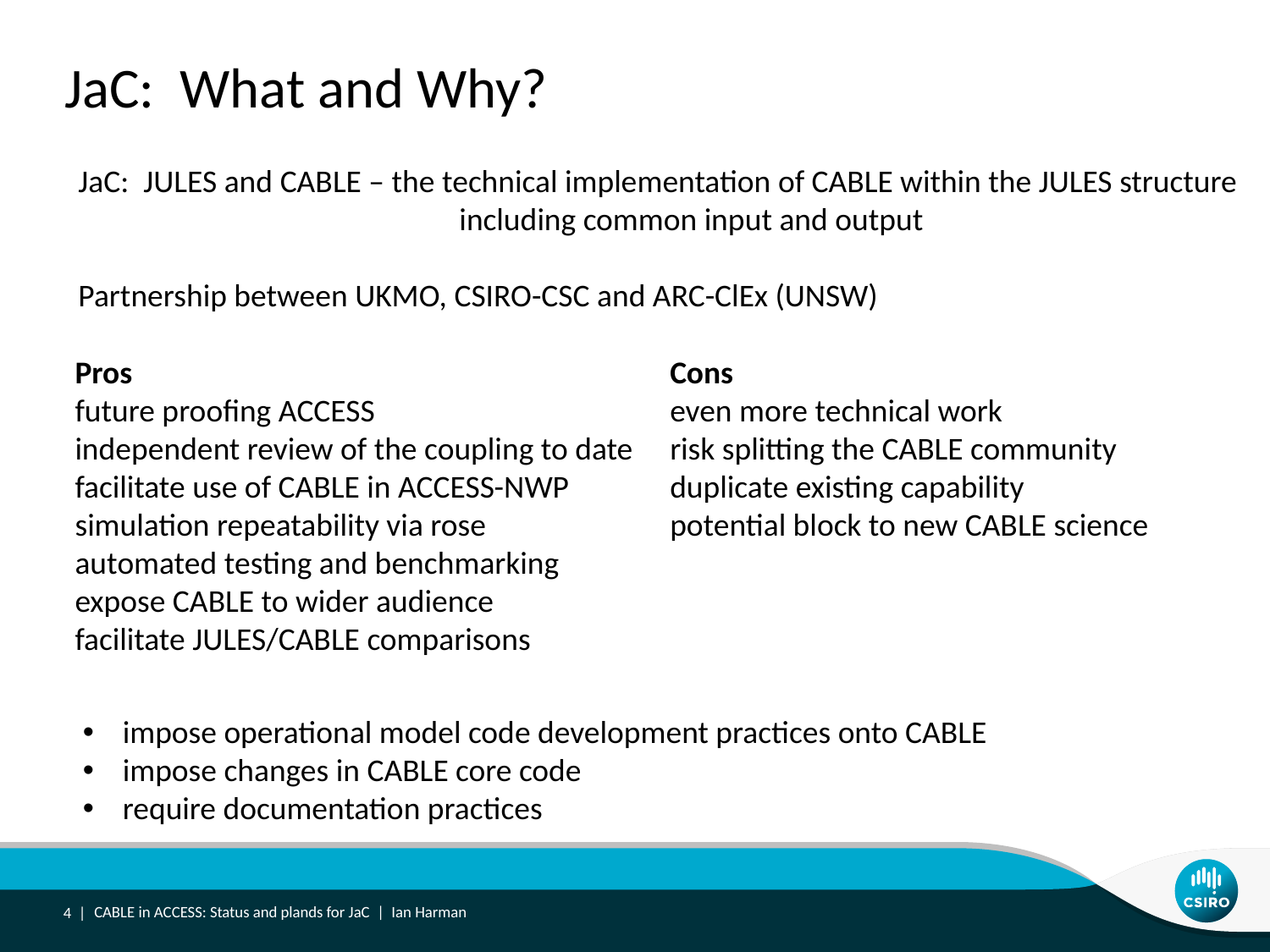

JaC:  What and Why?
JaC:  JULES and CABLE – the technical implementation of CABLE within the JULES structure
			including common input and output

Partnership between UKMO, CSIRO-CSC and ARC-ClEx (UNSW)
Pros
future proofing ACCESS
independent review of the coupling to date
facilitate use of CABLE in ACCESS-NWP
simulation repeatability via rose
automated testing and benchmarking
expose CABLE to wider audience
facilitate JULES/CABLE comparisons
Cons
even more technical work
risk splitting the CABLE community
duplicate existing capability
potential block to new CABLE science
impose operational model code development practices onto CABLE
impose changes in CABLE core code
require documentation practices
4  |
CABLE in ACCESS: Status and plands for JaC  |  Ian Harman